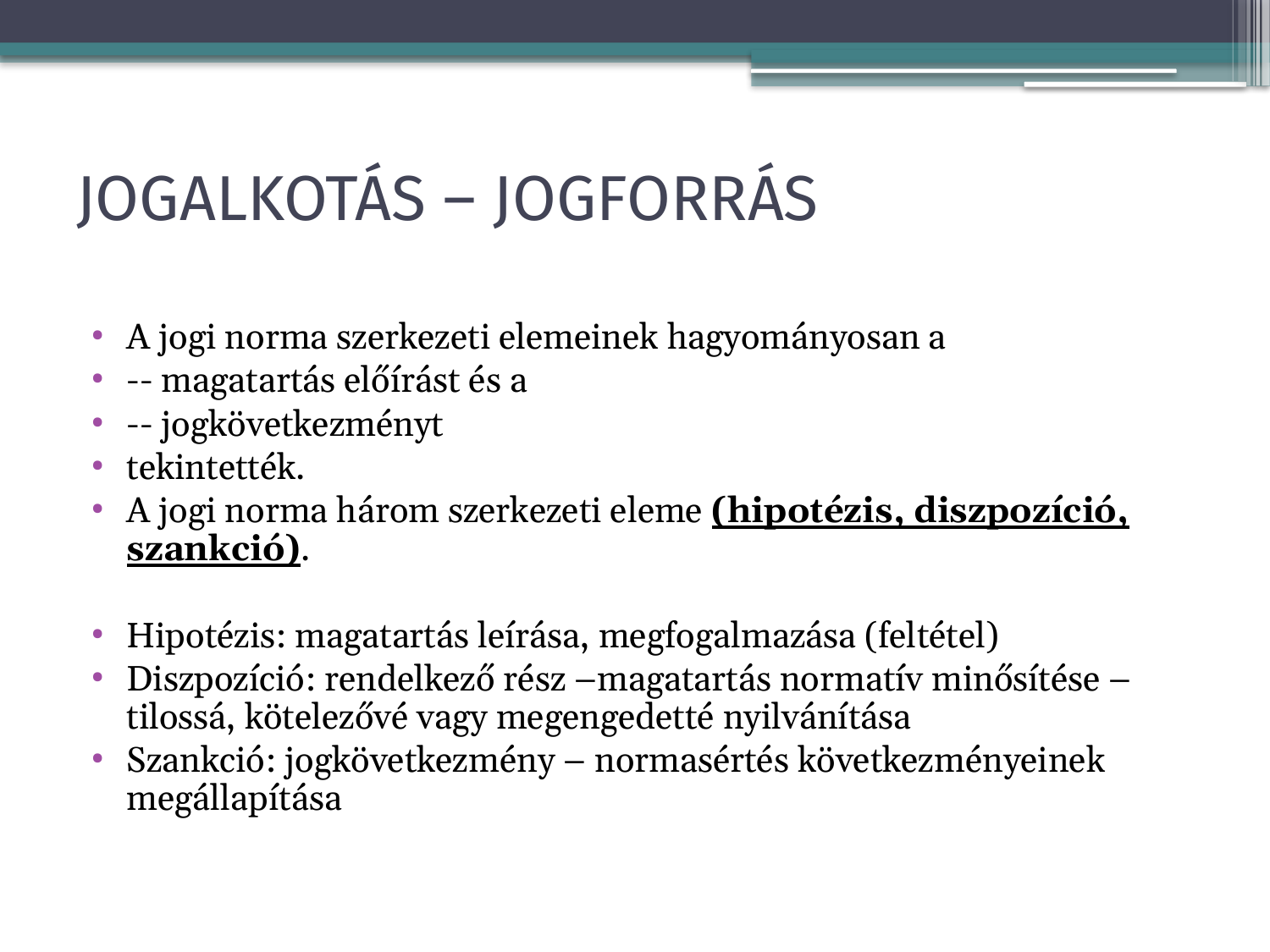

# JOGALKOTÁS – JOGFORRÁS
A jogi norma szerkezeti elemeinek hagyományosan a
-- magatartás előírást és a
-- jogkövetkezményt
tekintették.
A jogi norma három szerkezeti eleme (hipotézis, diszpozíció, szankció).

Hipotézis: magatartás leírása, megfogalmazása (feltétel)
Diszpozíció: rendelkező rész –magatartás normatív minősítése – tilossá, kötelezővé vagy megengedetté nyilvánítása
Szankció: jogkövetkezmény – normasértés következményeinek megállapítása